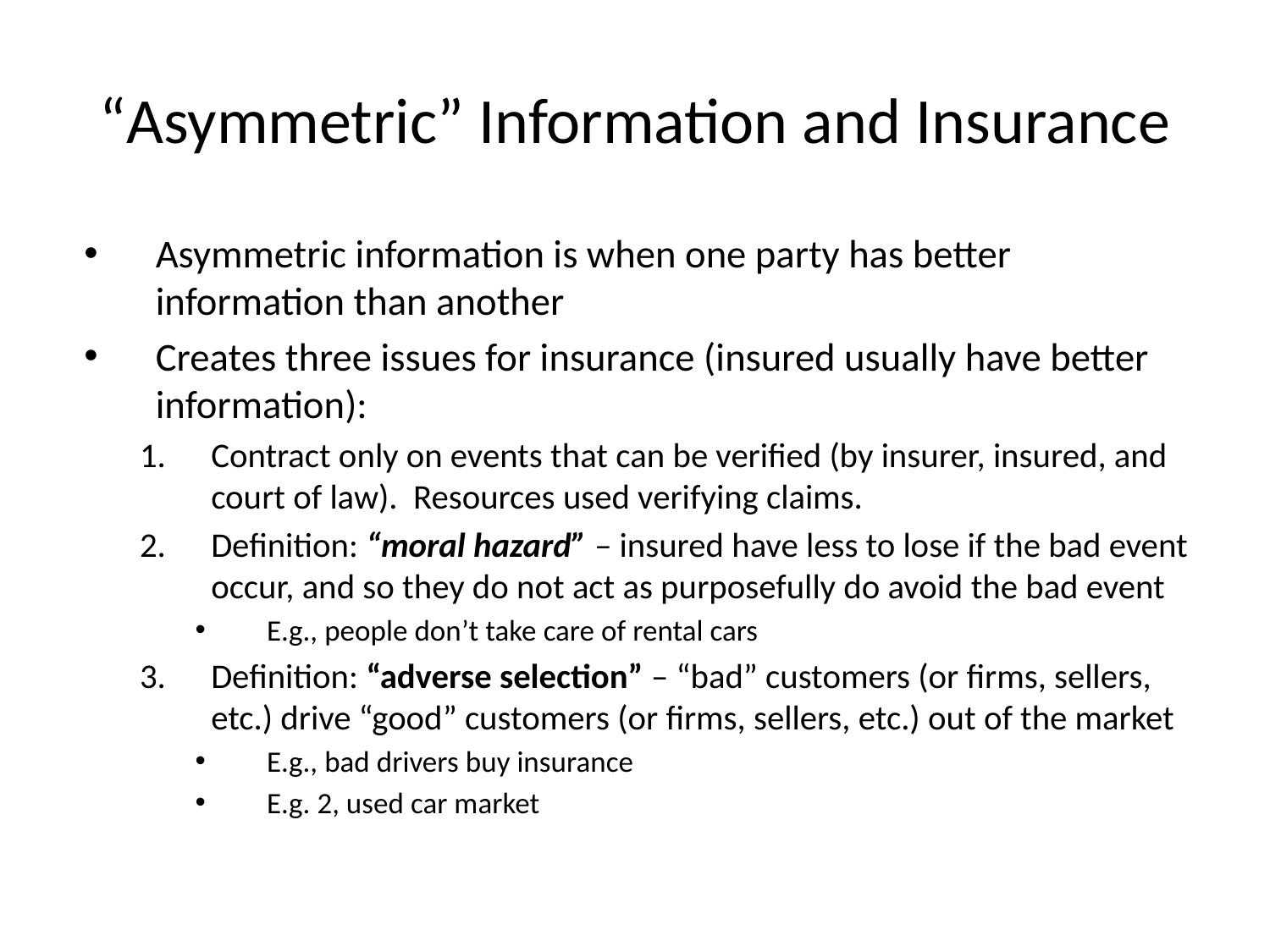

# “Asymmetric” Information and Insurance
Asymmetric information is when one party has better information than another
Creates three issues for insurance (insured usually have better information):
Contract only on events that can be verified (by insurer, insured, and court of law).  Resources used verifying claims.
Definition: “moral hazard” – insured have less to lose if the bad event occur, and so they do not act as purposefully do avoid the bad event
E.g., people don’t take care of rental cars
Definition: “adverse selection” – “bad” customers (or firms, sellers, etc.) drive “good” customers (or firms, sellers, etc.) out of the market
E.g., bad drivers buy insurance
E.g. 2, used car market